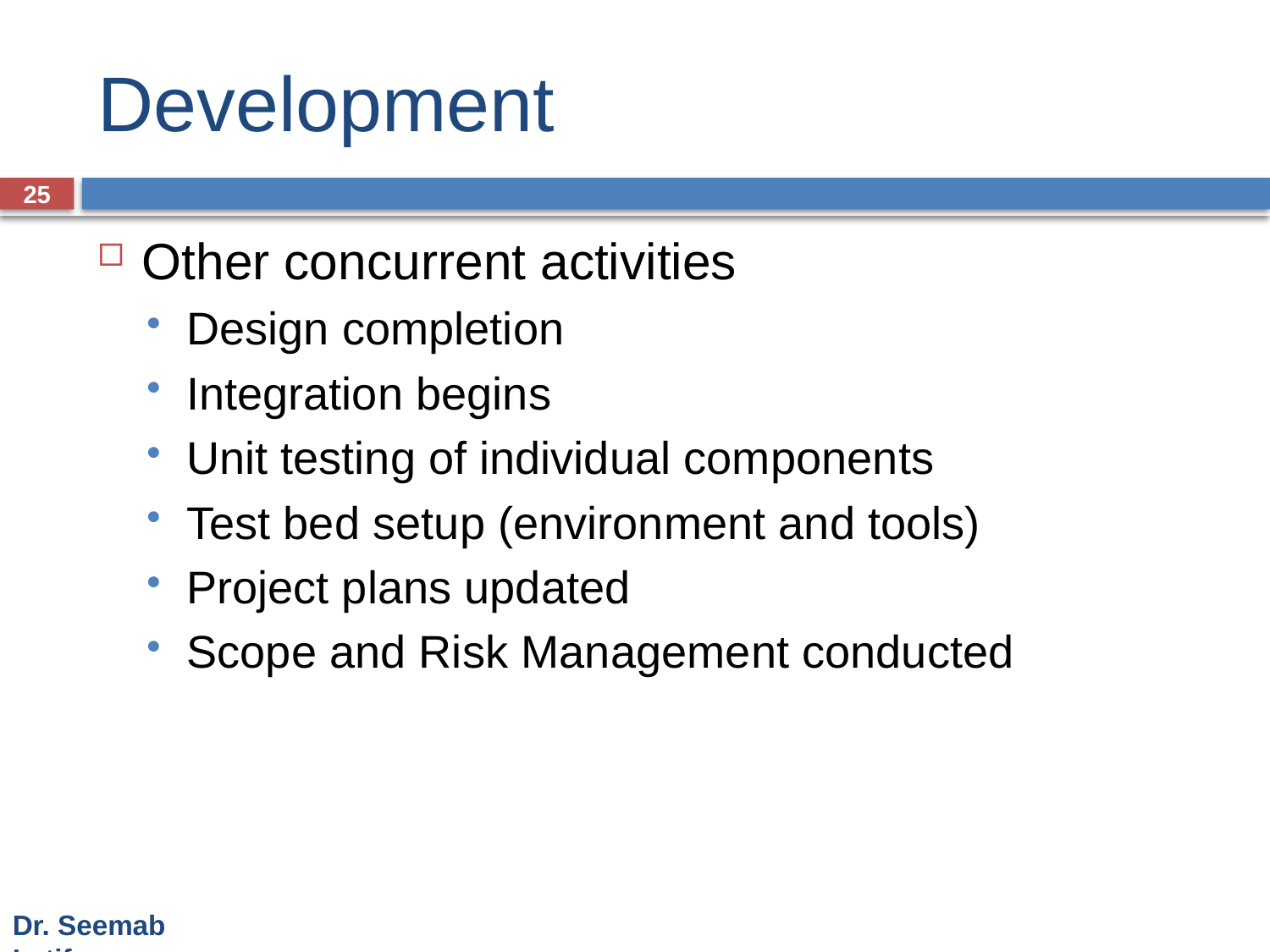

# Development
25
Other concurrent activities
Design completion
Integration begins
Unit testing of individual components
Test bed setup (environment and tools)
Project plans updated
Scope and Risk Management conducted